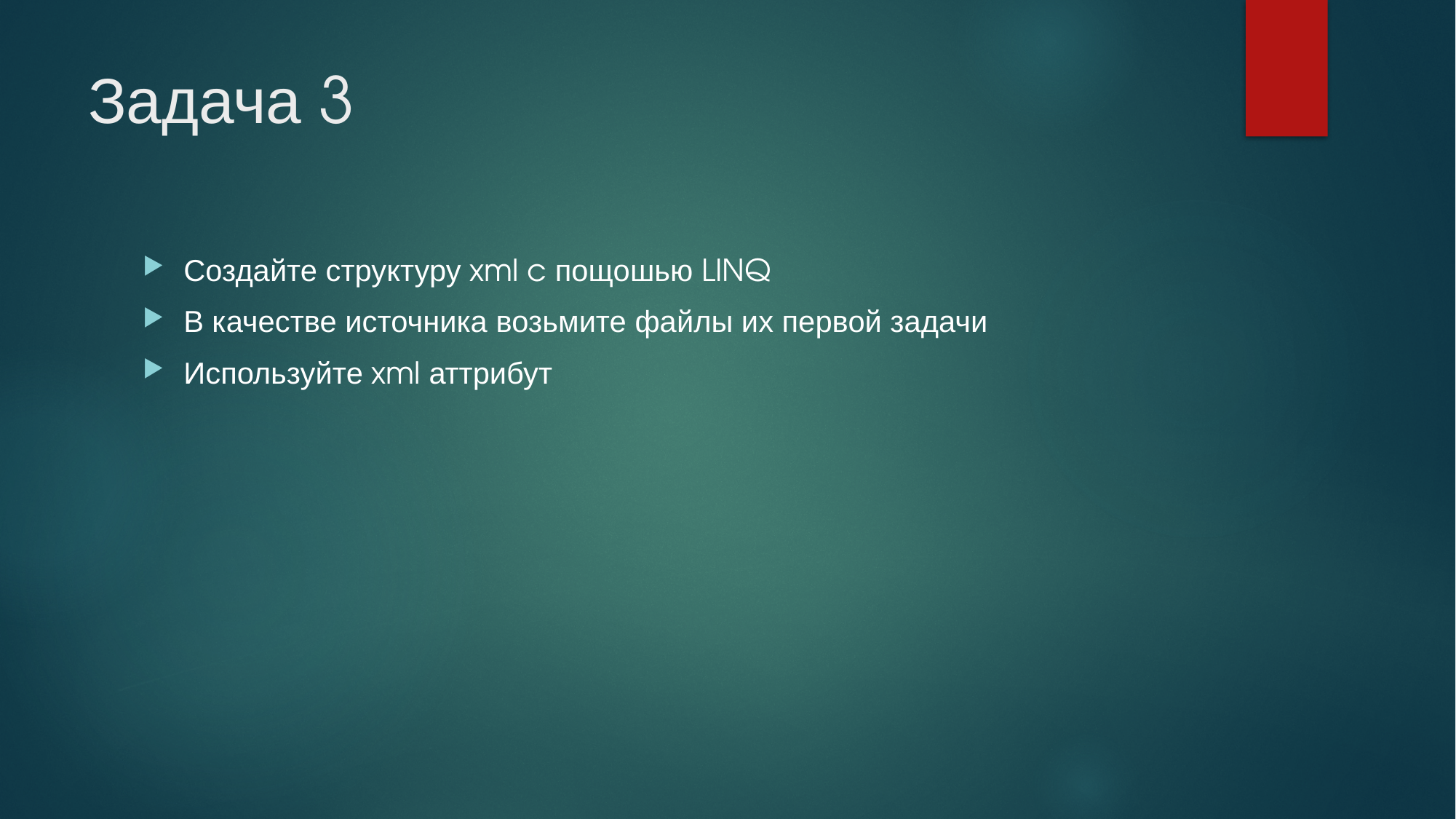

# Задача 3
Создайте структуру xml c пощошью LINQ
В качестве источника возьмите файлы их первой задачи
Используйте xml аттрибут